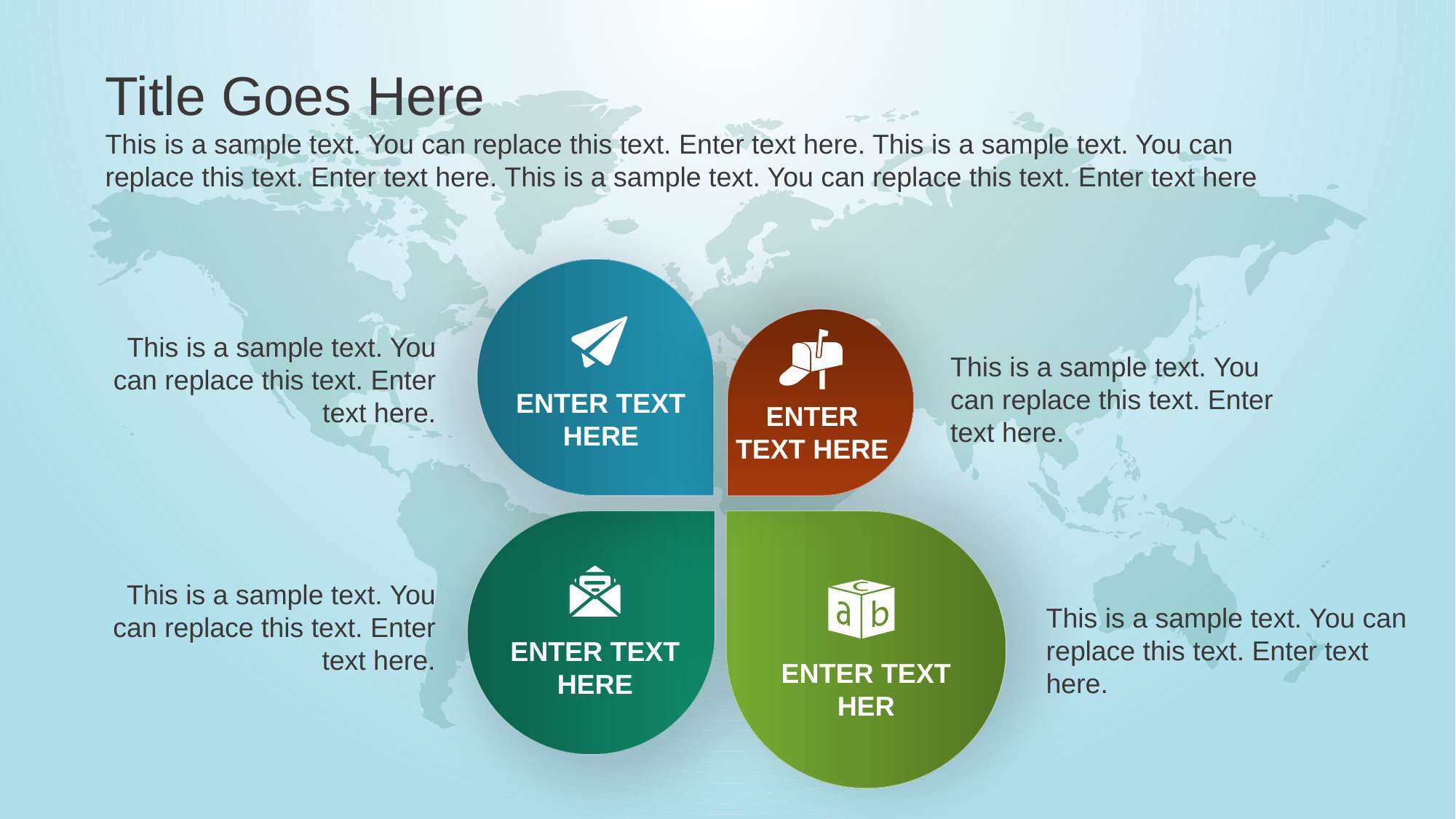

Title Goes Here
This is a sample text. You can replace this text. Enter text here. This is a sample text. You can replace this text. Enter text here. This is a sample text. You can replace this text. Enter text here

This is a sample text. You can replace this text. Enter text here.

This is a sample text. You can replace this text. Enter text here.
Enter Text Here
Enter Text here

This is a sample text. You can replace this text. Enter text here.

This is a sample text. You can replace this text. Enter text here.
Enter Text Here
Enter Text Her